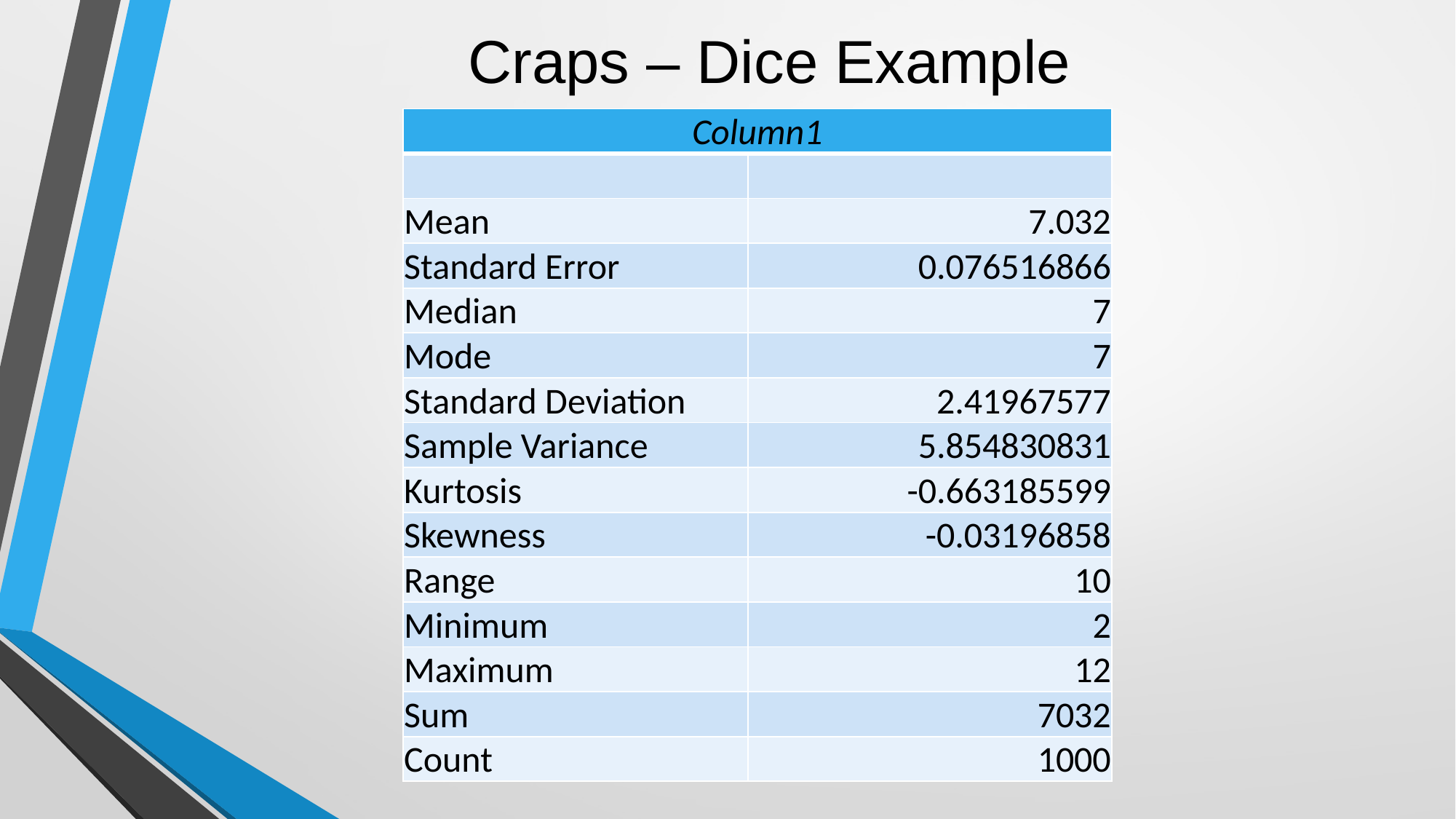

# Craps – Dice Example
| Column1 |  |
| --- | --- |
|  |  |
| Mean | 7.032 |
| Standard Error | 0.076516866 |
| Median | 7 |
| Mode | 7 |
| Standard Deviation | 2.41967577 |
| Sample Variance | 5.854830831 |
| Kurtosis | -0.663185599 |
| Skewness | -0.03196858 |
| Range | 10 |
| Minimum | 2 |
| Maximum | 12 |
| Sum | 7032 |
| Count | 1000 |